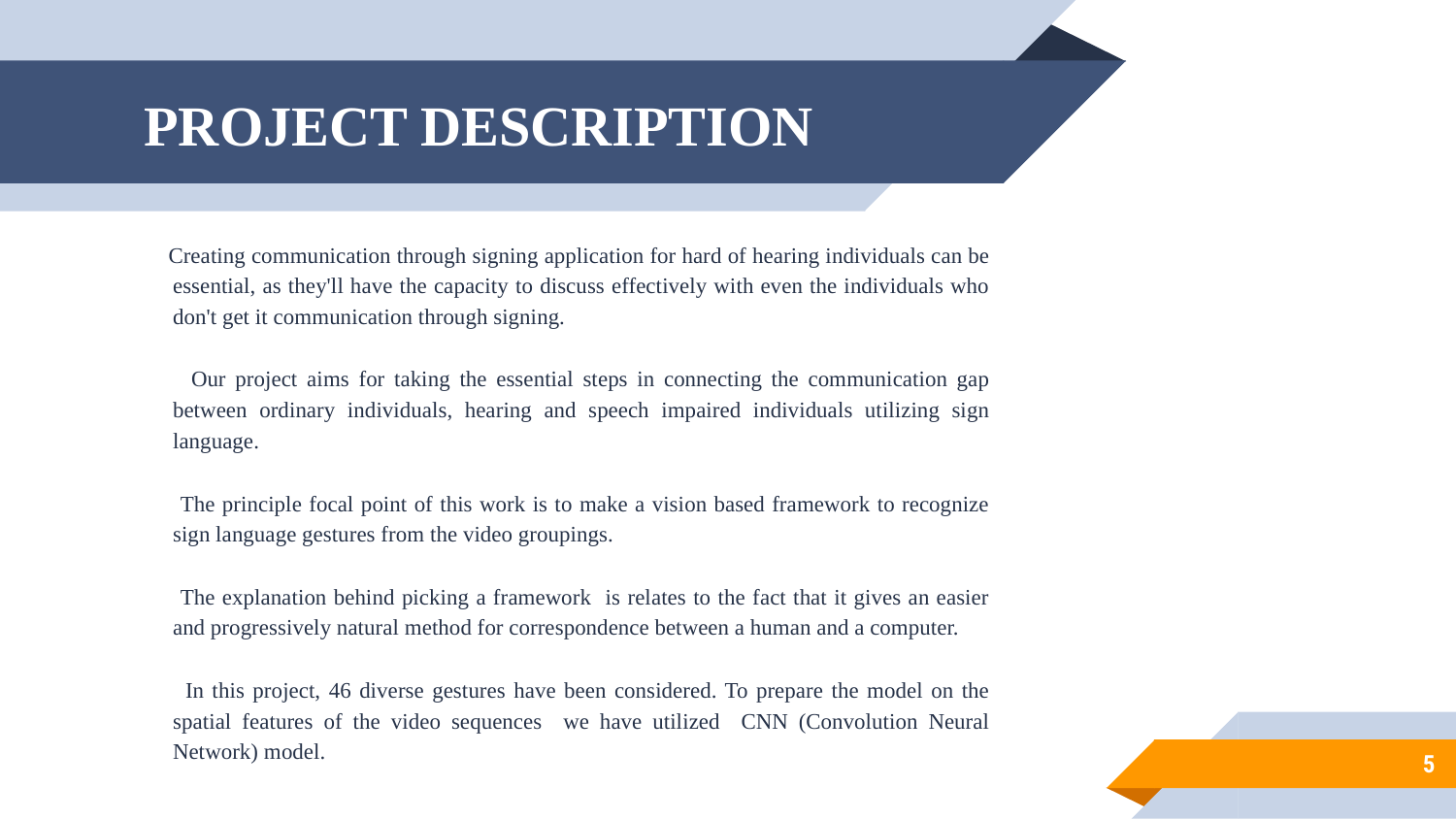

# PROJECT DESCRIPTION
    Creating communication through signing application for hard of hearing individuals can be essential, as they'll have the capacity to discuss effectively with even the individuals who don't get it communication through signing.
     Our project aims for taking the essential steps in connecting the communication gap between ordinary individuals, hearing and speech impaired individuals utilizing sign language.
     The principle focal point of this work is to make a vision based framework to recognize sign language gestures from the video groupings.
     The explanation behind picking a framework  is relates to the fact that it gives an easier and progressively natural method for correspondence between a human and a computer.
     In this project, 46 diverse gestures have been considered. To prepare the model on the spatial features of the video sequences  we have utilized  CNN (Convolution Neural Network) model.

5